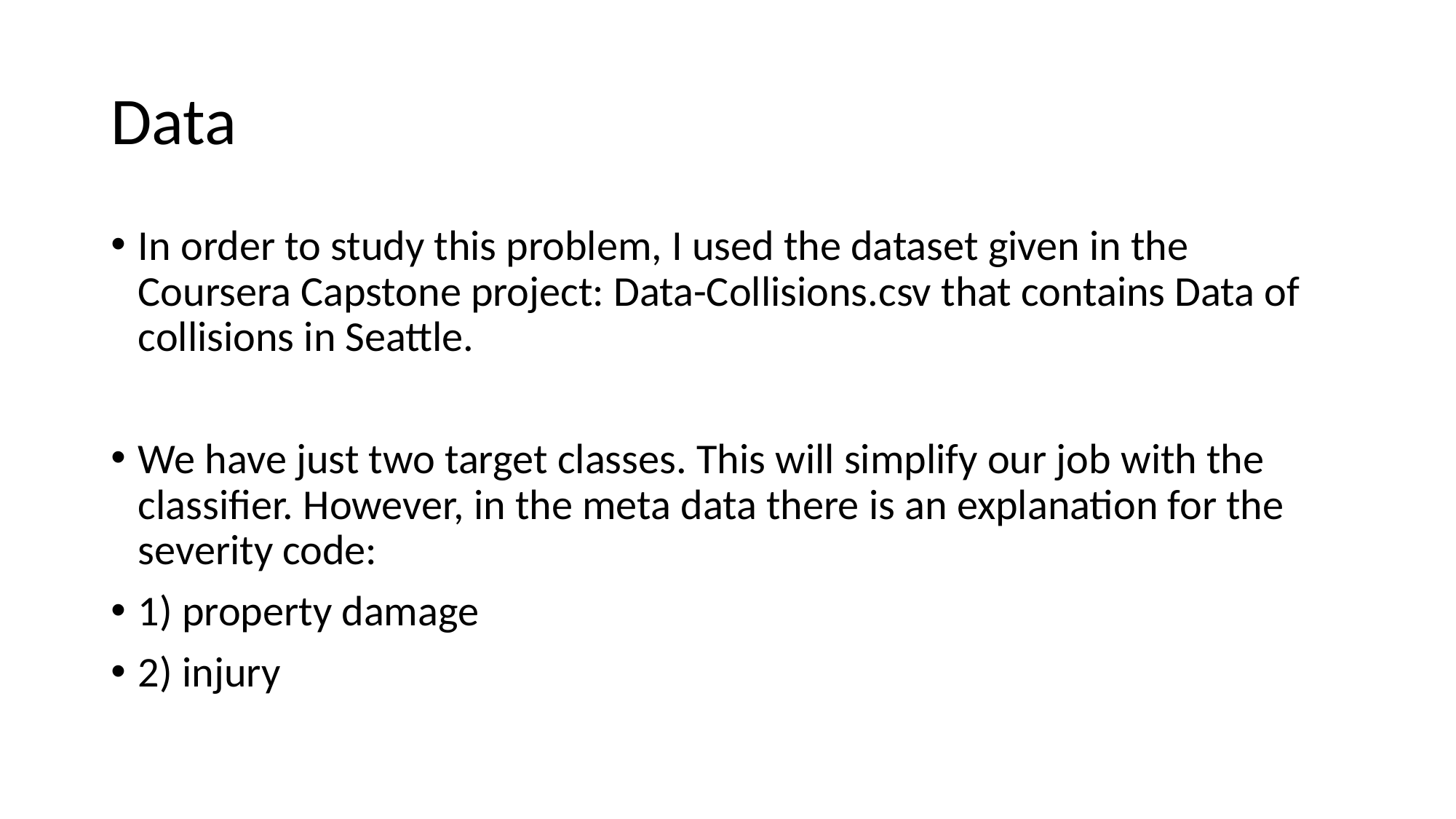

# Data
In order to study this problem, I used the dataset given in the Coursera Capstone project: Data-Collisions.csv that contains Data of collisions in Seattle.

We have just two target classes. This will simplify our job with the classifier. However, in the meta data there is an explanation for the severity code:
1) property damage
2) injury